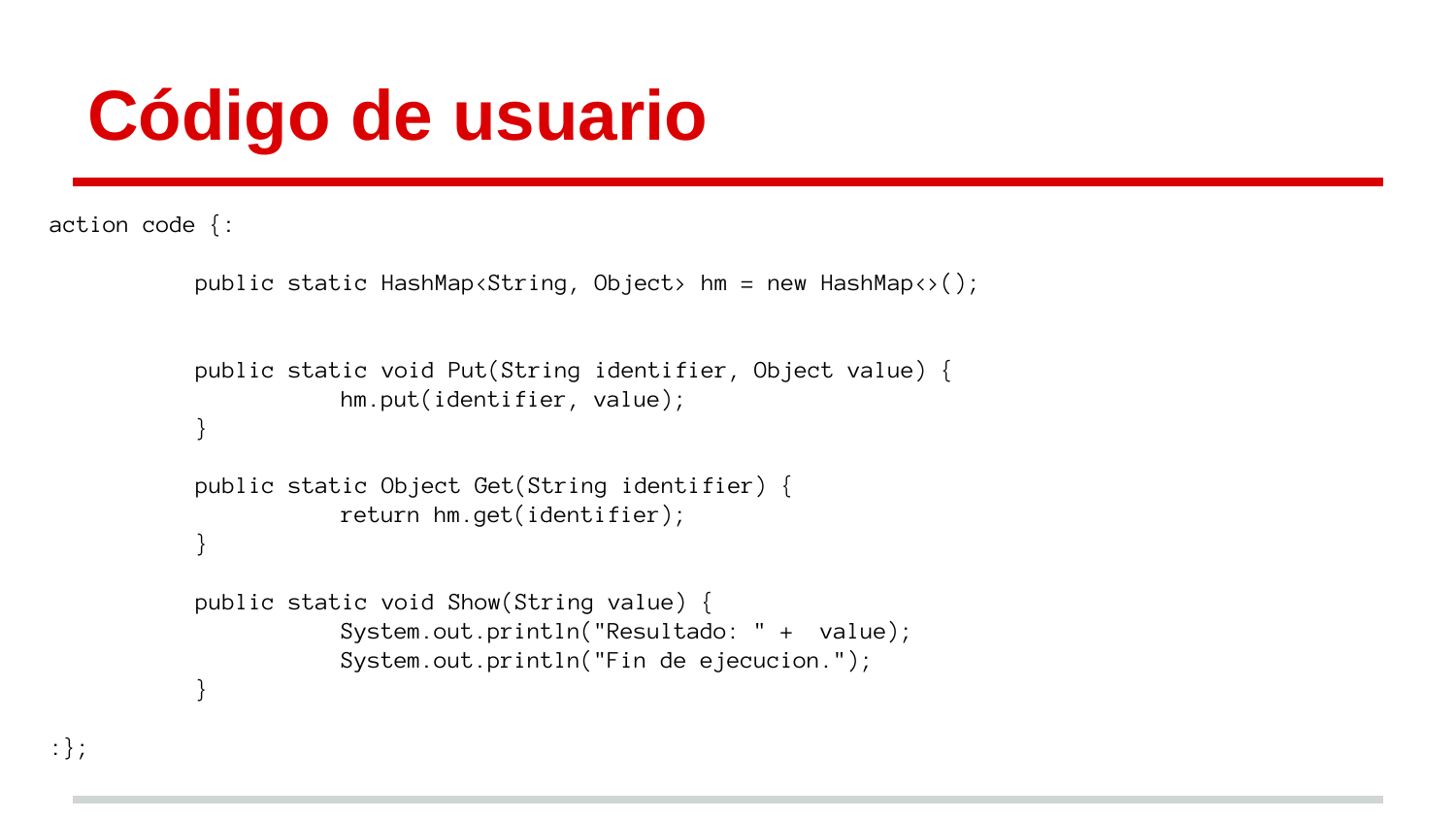

# Código de usuario
action code {:

	public static HashMap<String, Object> hm = new HashMap<>();

	public static void Put(String identifier, Object value) {
		hm.put(identifier, value);
	}

	public static Object Get(String identifier) {
		return hm.get(identifier);
	}

	public static void Show(String value) {
		System.out.println("Resultado: " +  value);
		System.out.println("Fin de ejecucion.");
	}

:};